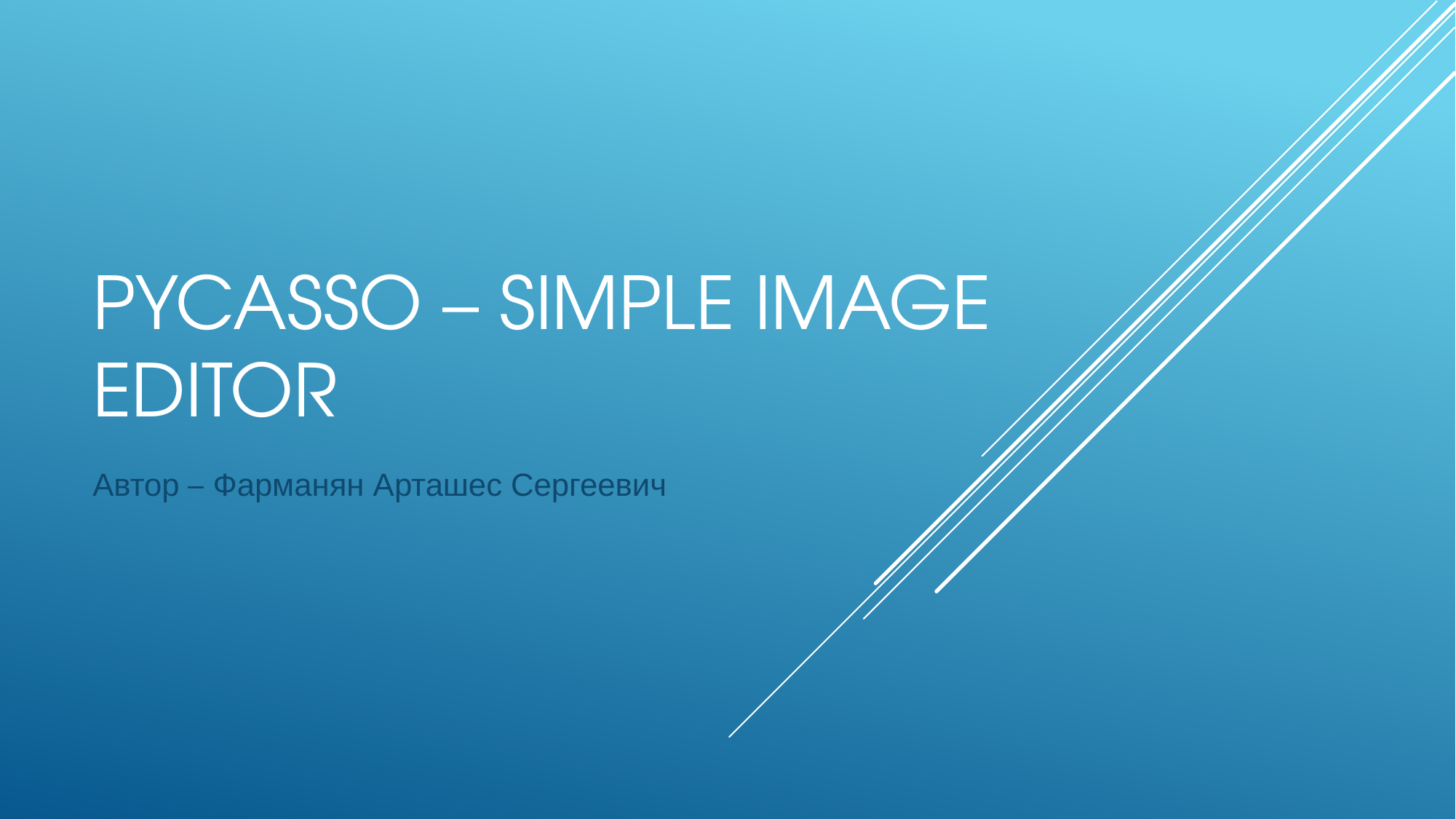

# Pycasso – simple image editor
Автор – Фарманян Арташес Сергеевич